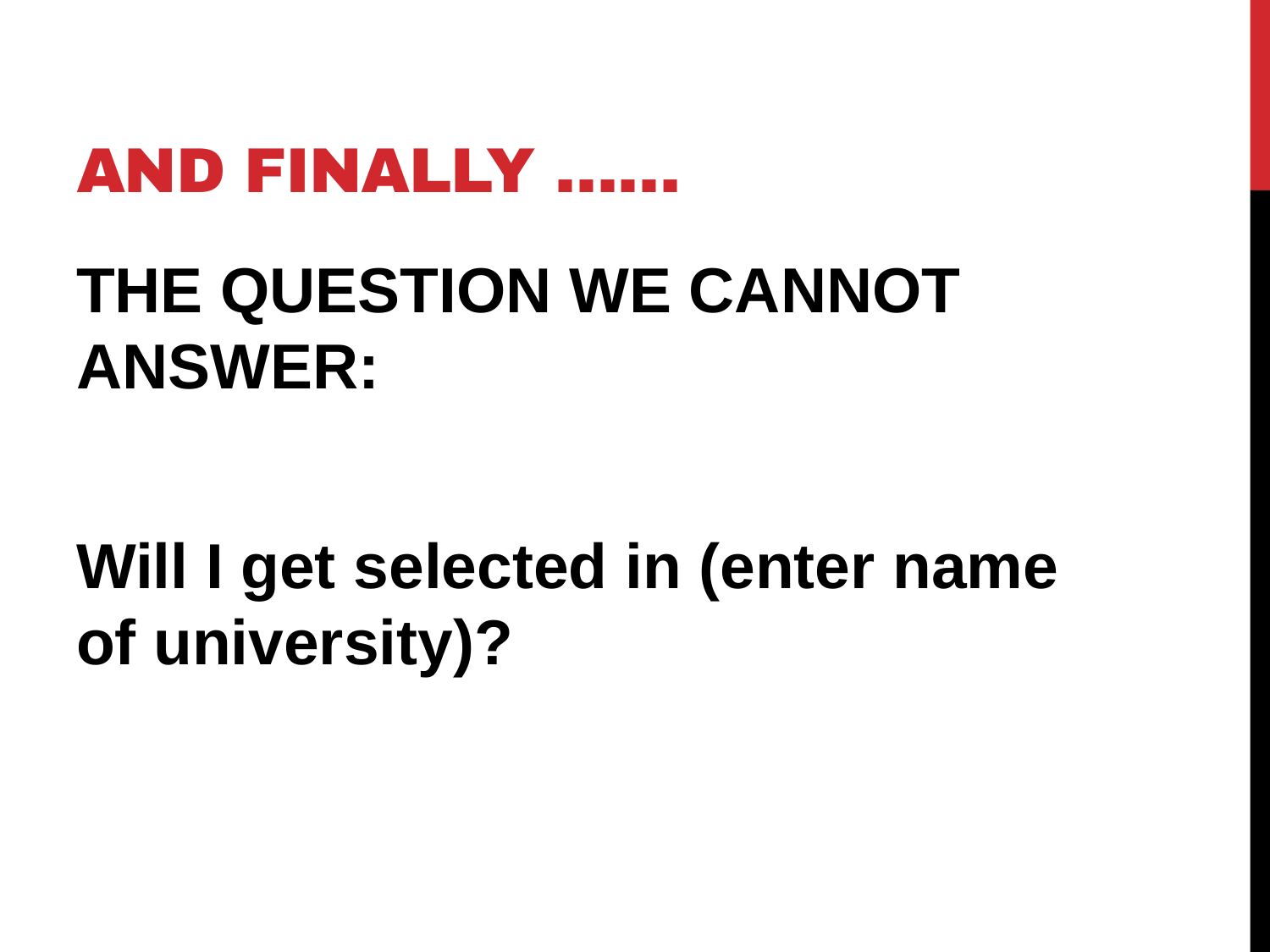

# AND Finally ……
THE QUESTION WE CANNOT ANSWER:

Will I get selected in (enter name of university)?